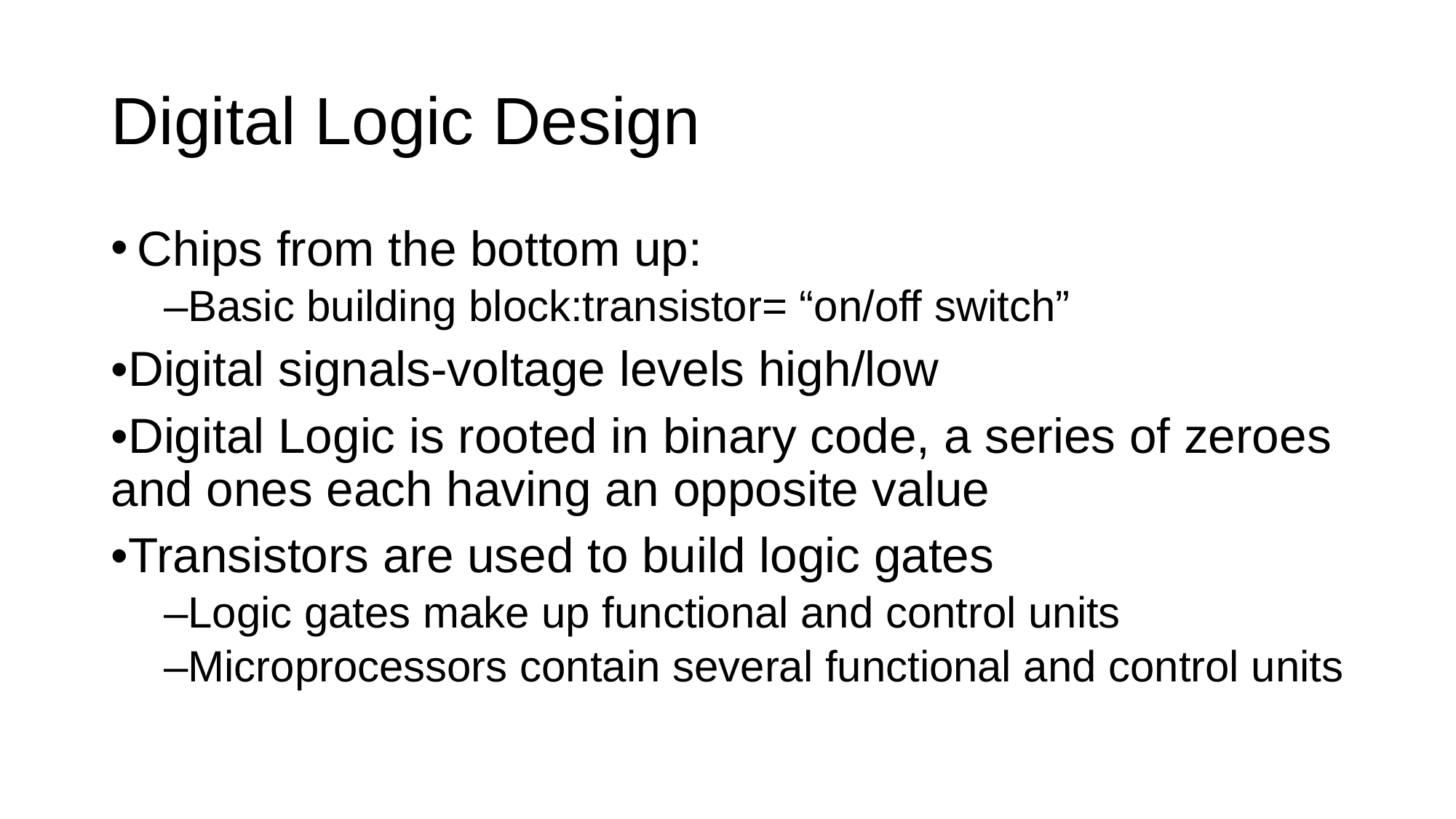

# Digital Logic Design
Chips from the bottom up:
–Basic building block:transistor= “on/off switch”
•Digital signals-voltage levels high/low
•Digital Logic is rooted in binary code, a series of zeroes and ones each having an opposite value
•Transistors are used to build logic gates
–Logic gates make up functional and control units
–Microprocessors contain several functional and control units